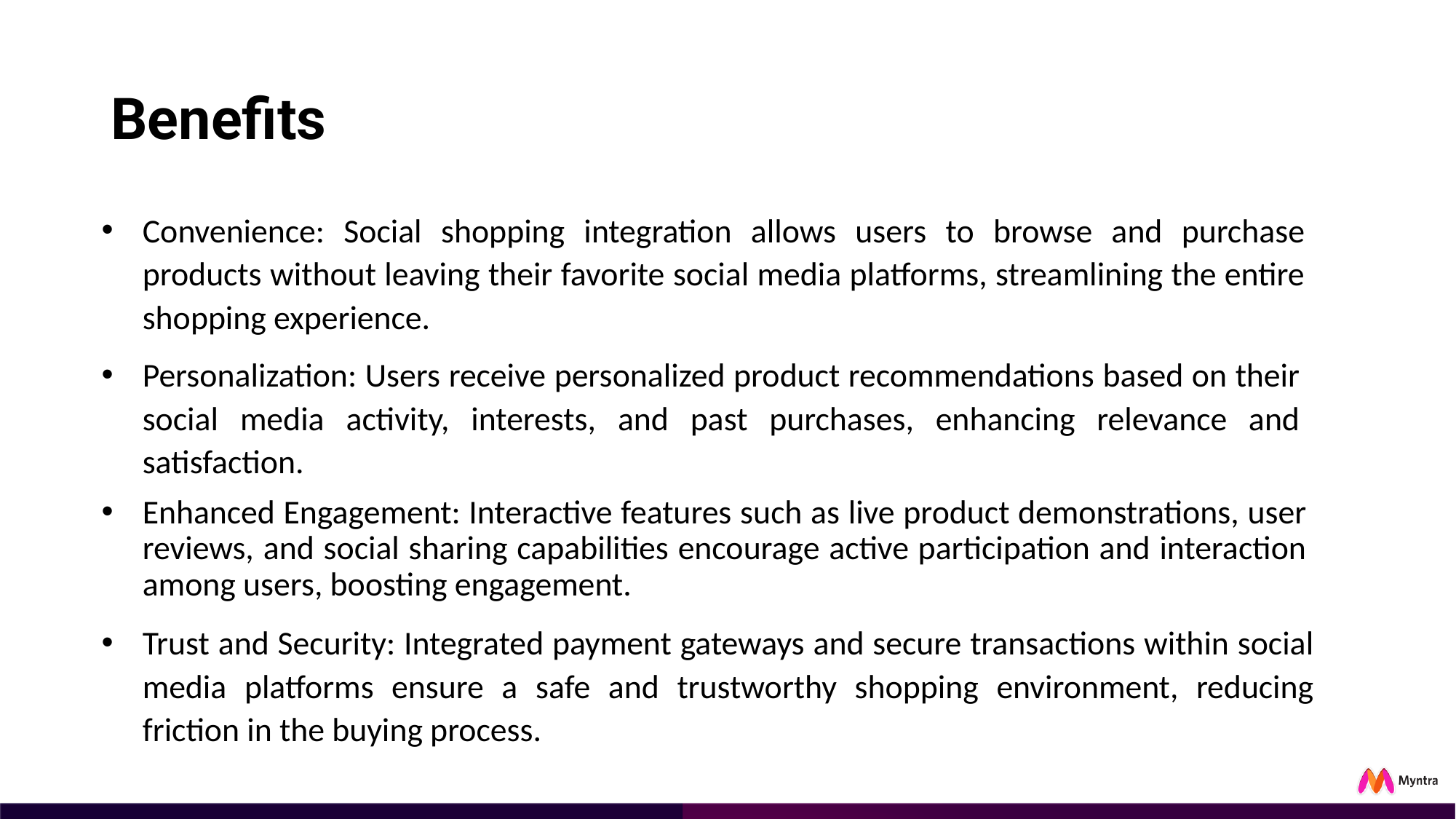

# Benefits
Convenience: Social shopping integration allows users to browse and purchase products without leaving their favorite social media platforms, streamlining the entire shopping experience.
Personalization: Users receive personalized product recommendations based on their social media activity, interests, and past purchases, enhancing relevance and satisfaction.
Enhanced Engagement: Interactive features such as live product demonstrations, user reviews, and social sharing capabilities encourage active participation and interaction among users, boosting engagement.
Trust and Security: Integrated payment gateways and secure transactions within social media platforms ensure a safe and trustworthy shopping environment, reducing friction in the buying process.